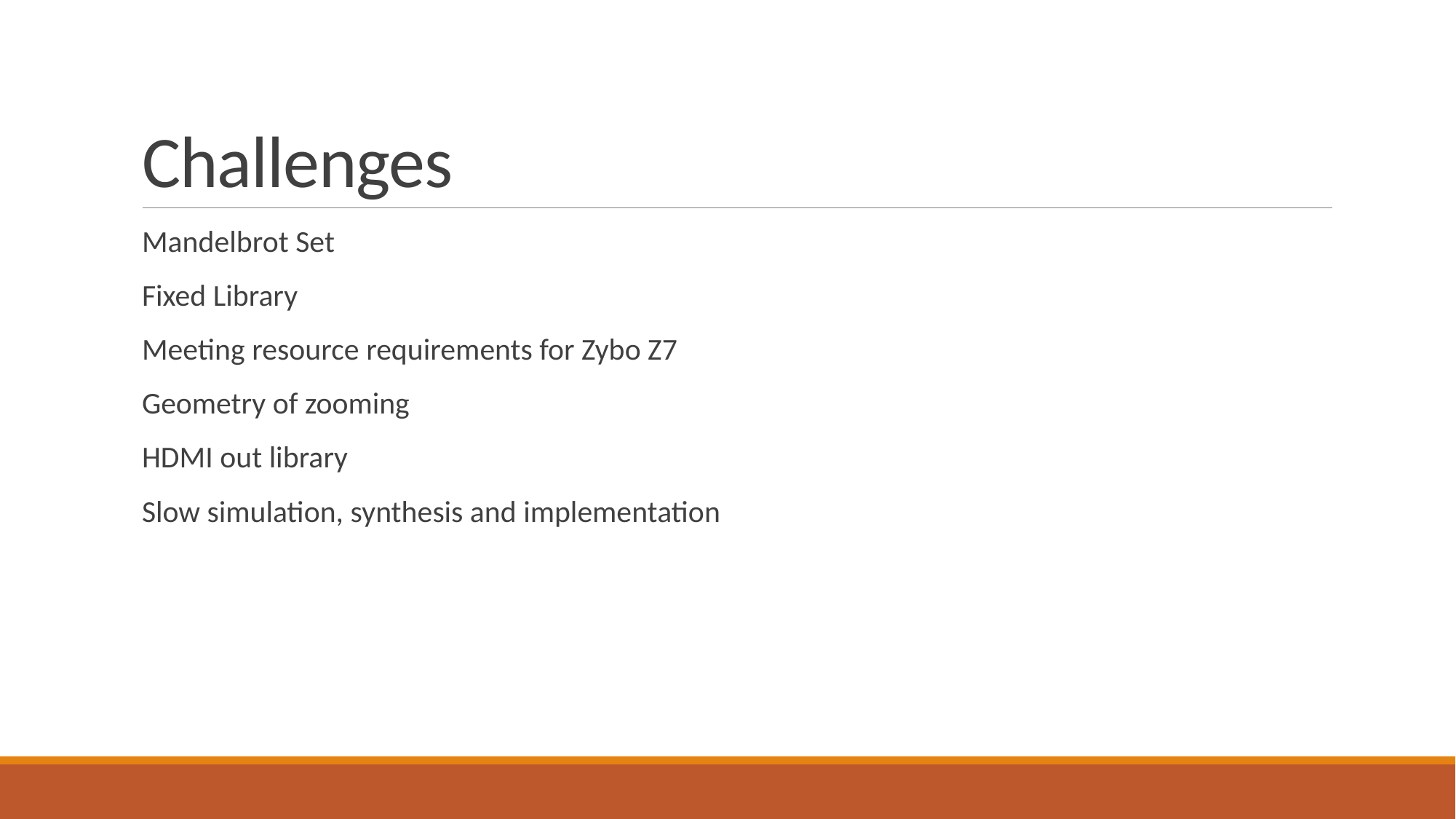

# Challenges
Mandelbrot Set
Fixed Library
Meeting resource requirements for Zybo Z7
Geometry of zooming
HDMI out library
Slow simulation, synthesis and implementation